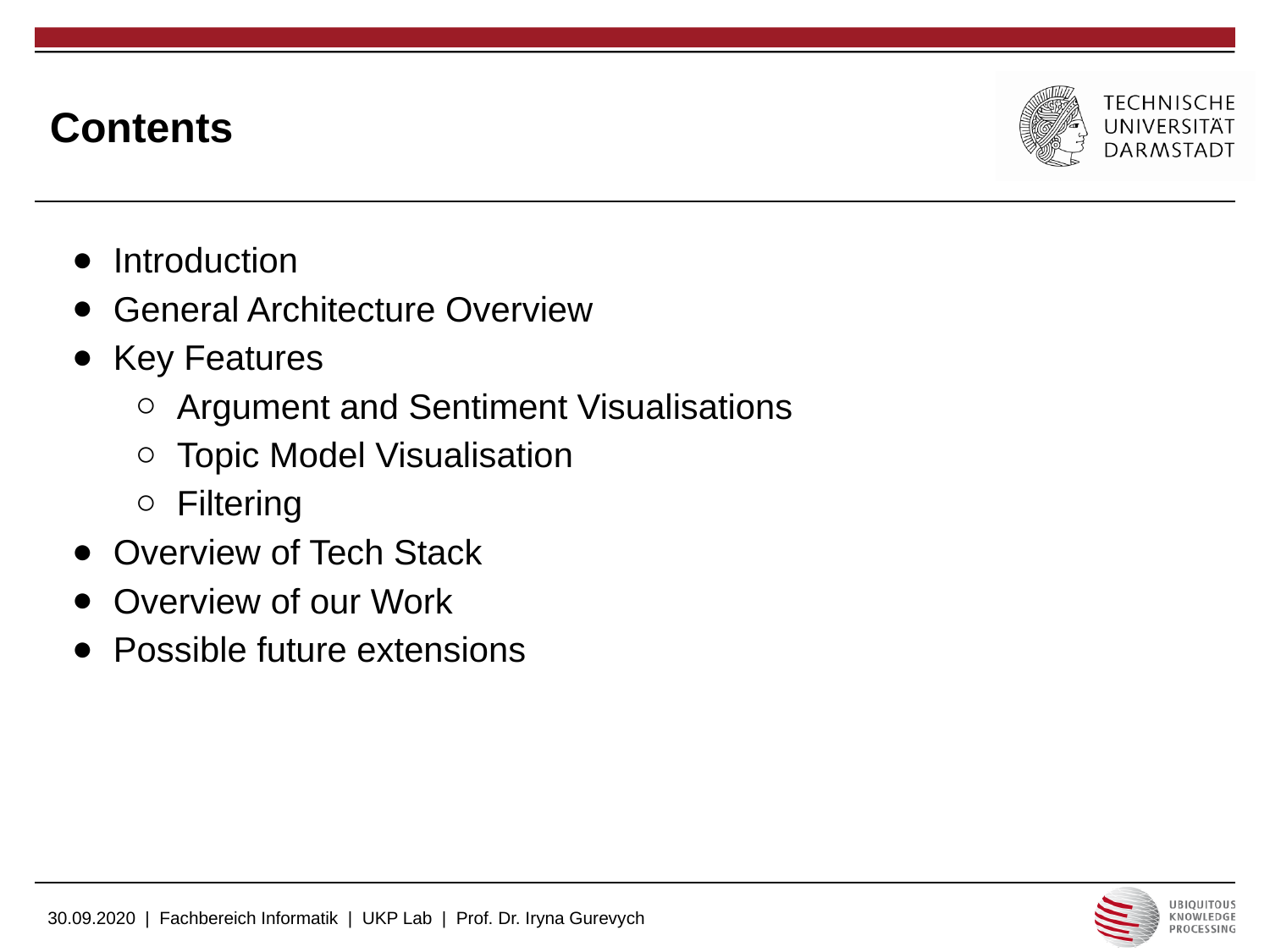

# Contents
Introduction
General Architecture Overview
Key Features
Argument and Sentiment Visualisations
Topic Model Visualisation
Filtering
Overview of Tech Stack
Overview of our Work
Possible future extensions